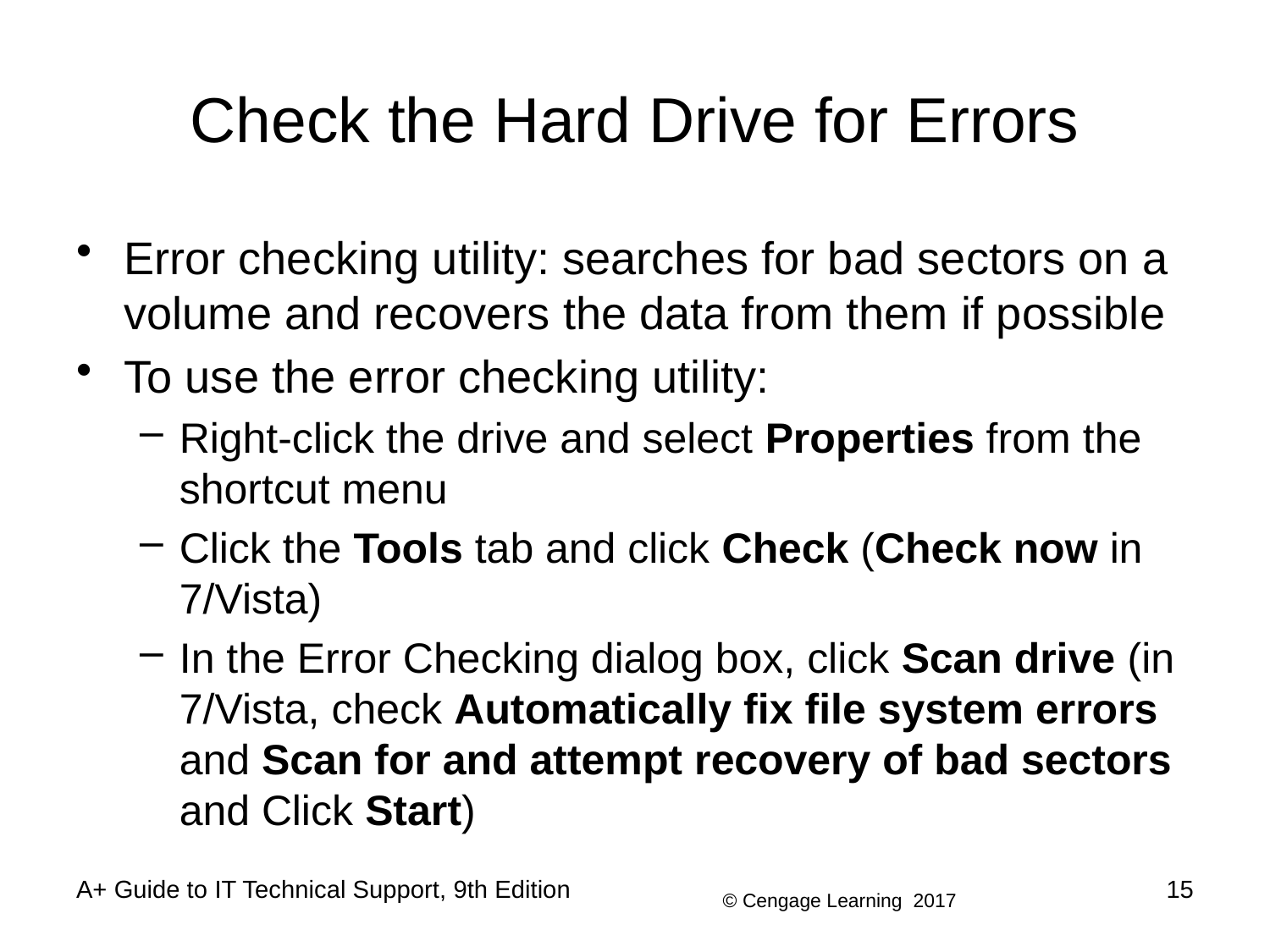

# Check the Hard Drive for Errors
Error checking utility: searches for bad sectors on a volume and recovers the data from them if possible
To use the error checking utility:
Right-click the drive and select Properties from the shortcut menu
Click the Tools tab and click Check (Check now in 7/Vista)
In the Error Checking dialog box, click Scan drive (in 7/Vista, check Automatically fix file system errors and Scan for and attempt recovery of bad sectors and Click Start)
A+ Guide to IT Technical Support, 9th Edition
15